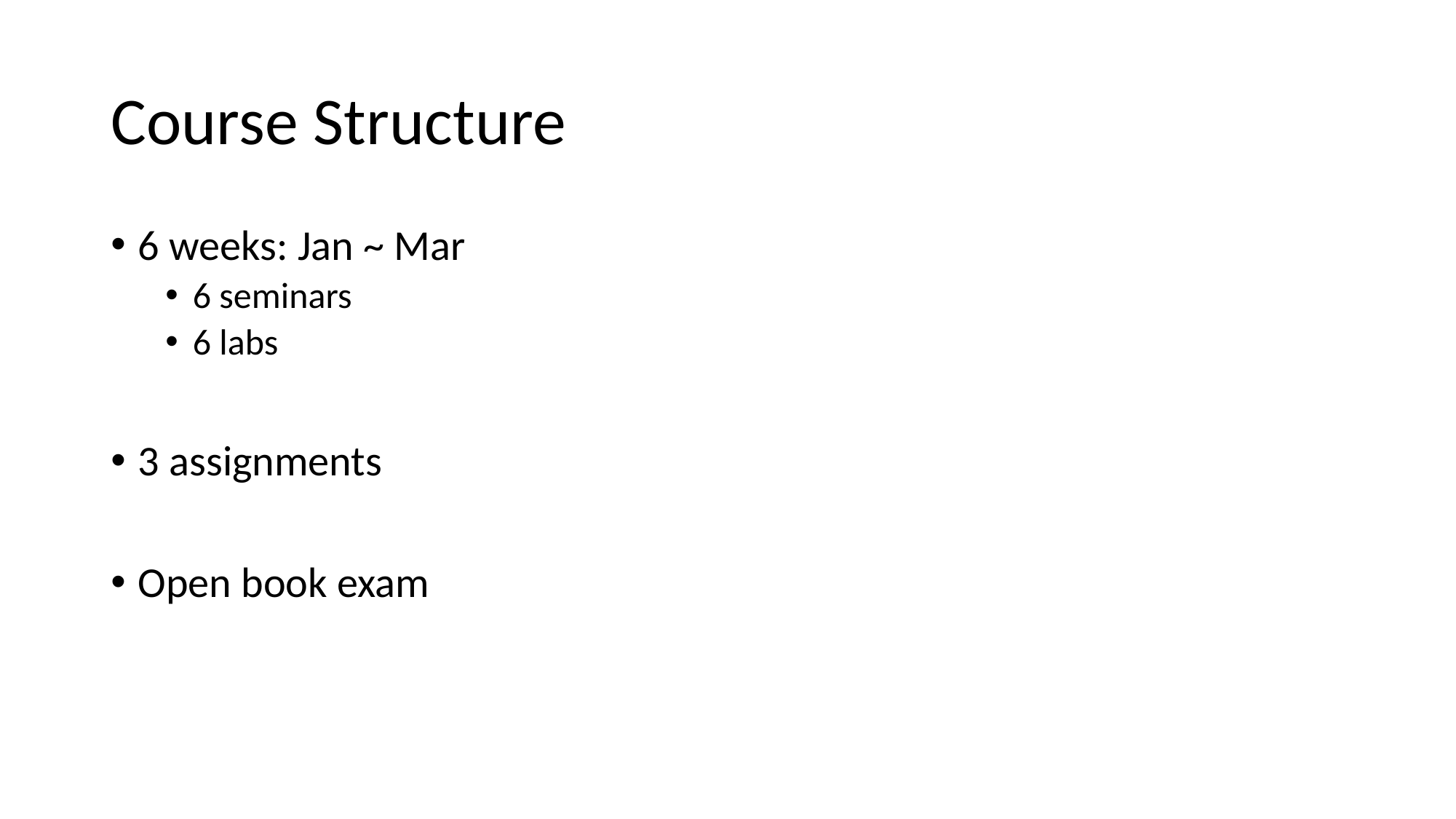

# Course Structure
6 weeks: Jan ~ Mar
6 seminars
6 labs

3 assignments

Open book exam